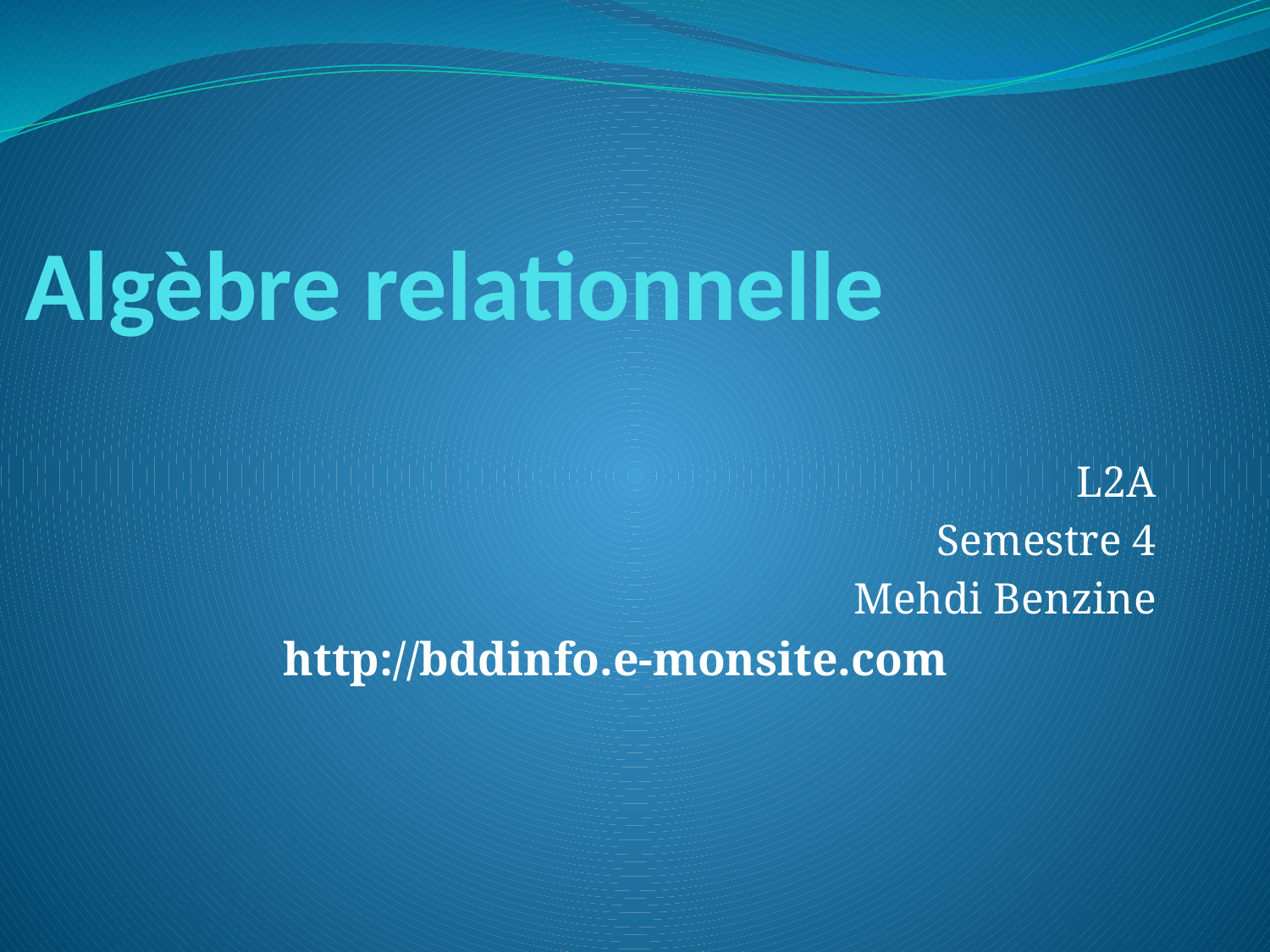

# Algèbre relationnelle
L2A
Semestre 4
Mehdi Benzine
http://bddinfo.e-monsite.com